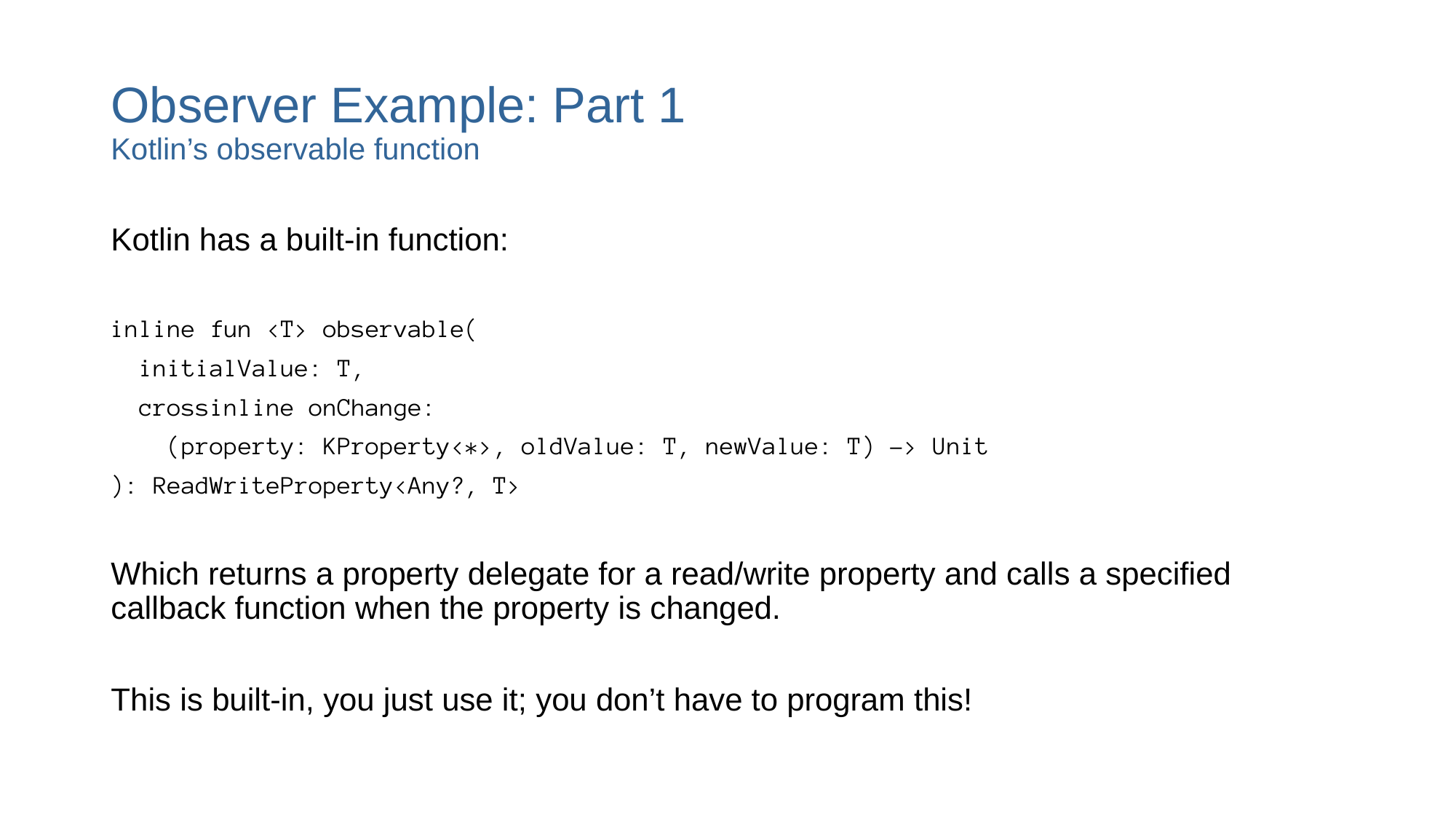

# Observer Example: Part 1 Kotlin’s observable function
Kotlin has a built-in function:

inline fun <T> observable(
  initialValue: T,
  crossinline onChange:
    (property: KProperty<*>, oldValue: T, newValue: T) -> Unit
): ReadWriteProperty<Any?, T>

Which returns a property delegate for a read/write property and calls a specified callback function when the property is changed.

This is built-in, you just use it; you don’t have to program this!